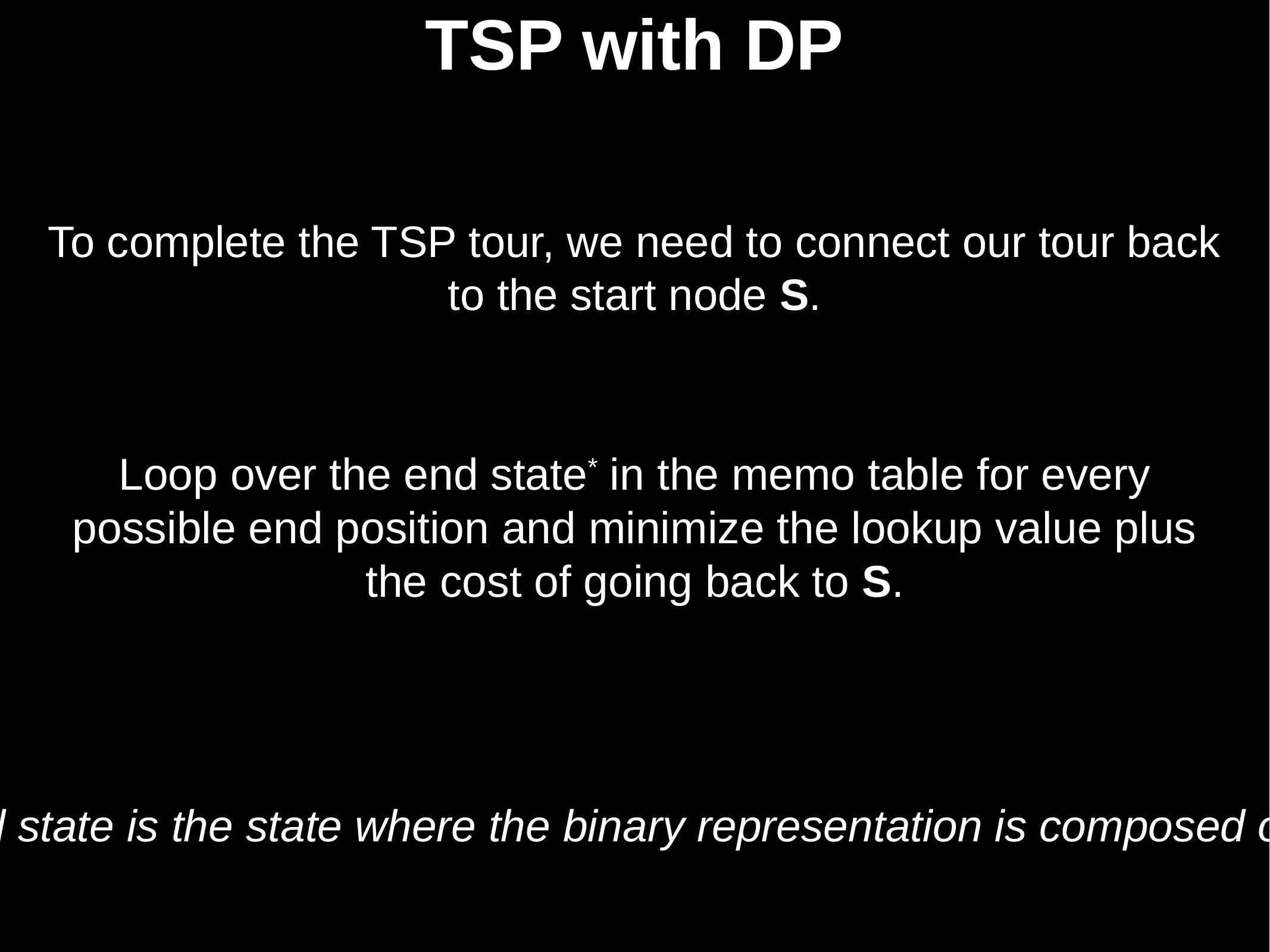

# TSP with DP
To complete the TSP tour, we need to connect our tour back to the start node S.
Loop over the end state* in the memo table for every possible end position and minimize the lookup value plus the cost of going back to S.
* The end state is the state where the binary representation is composed of N 1’s